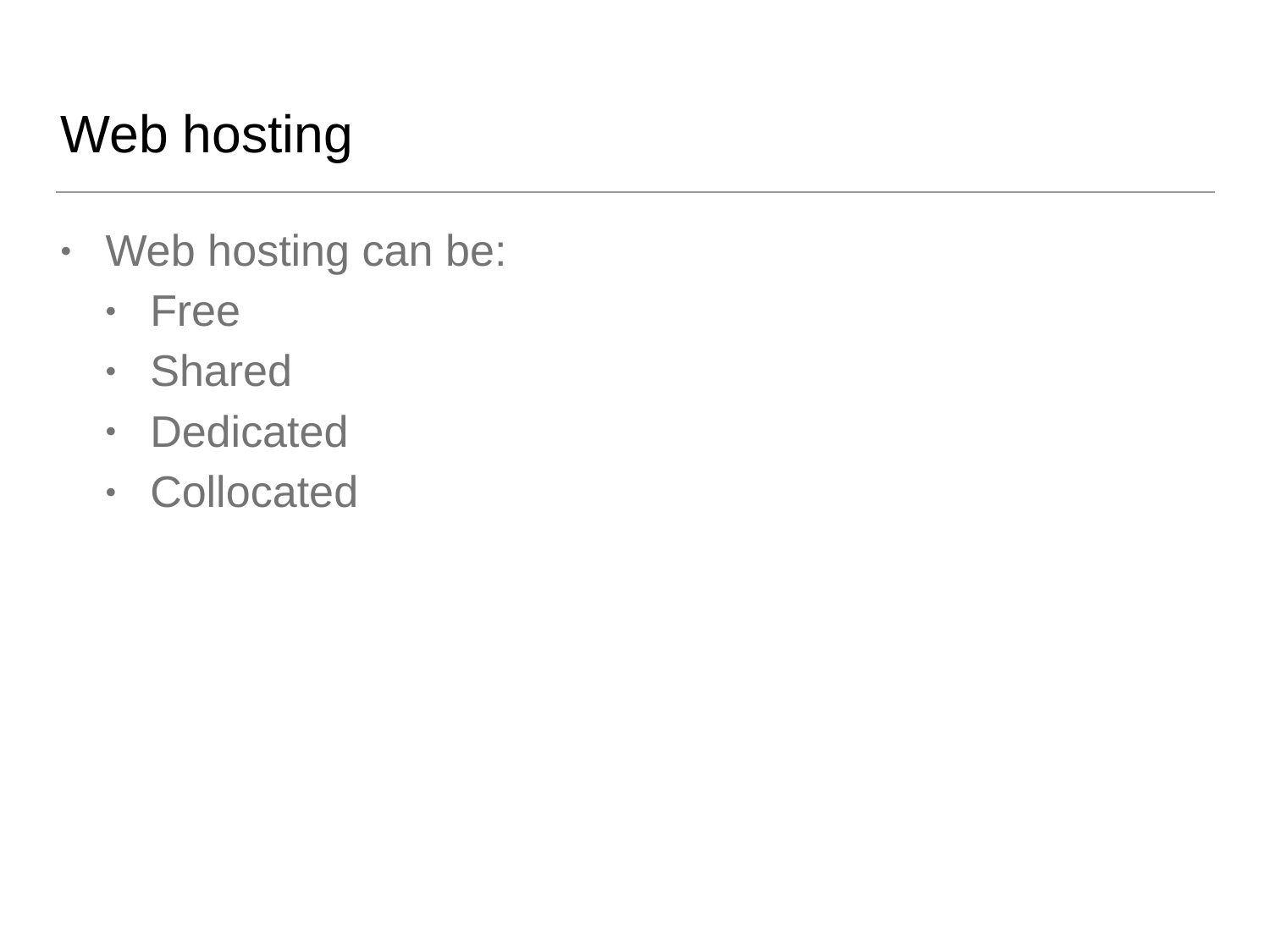

# Web hosting
Web hosting can be:
Free
Shared
Dedicated
Collocated